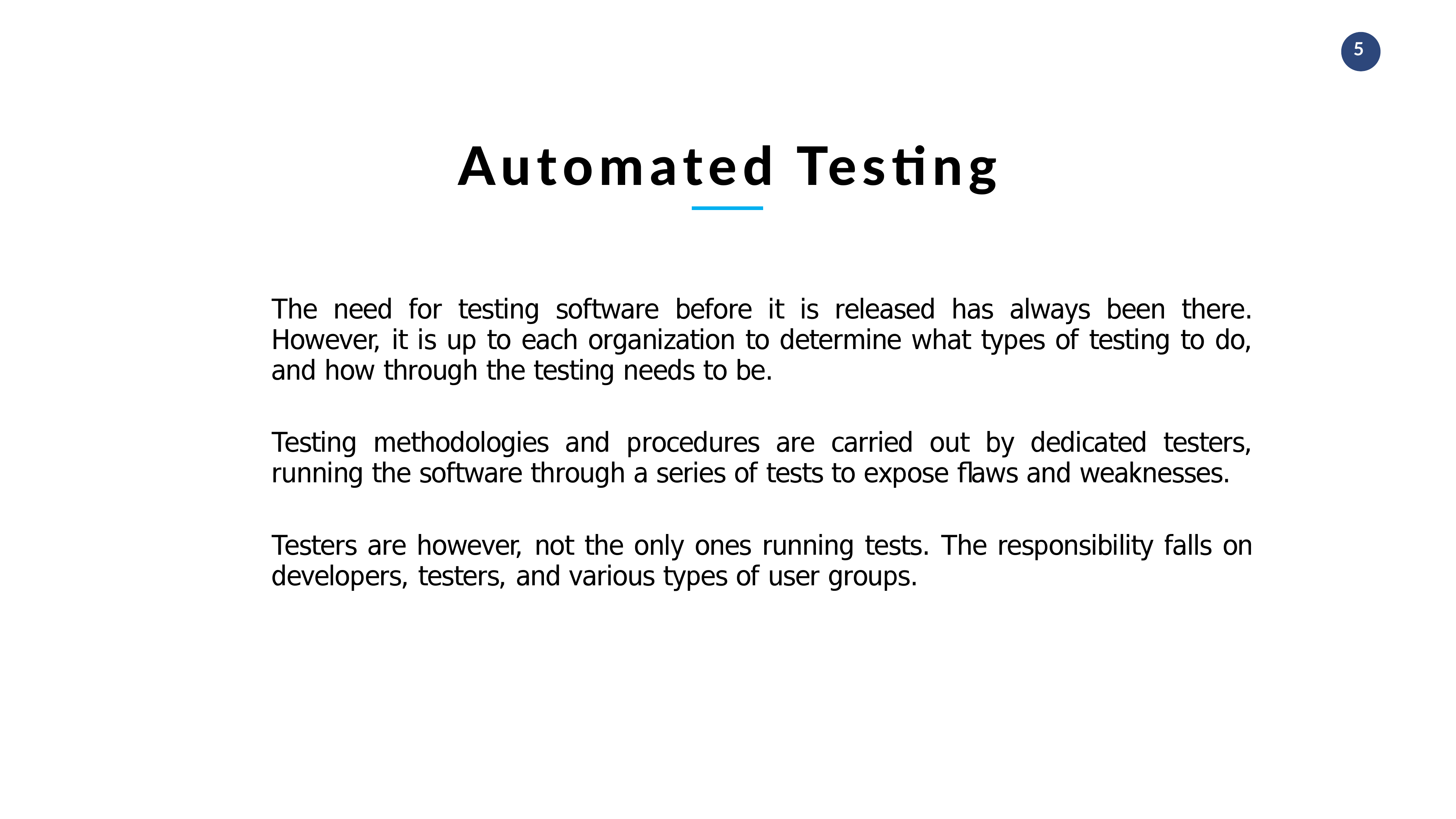

Automated Testing
The need for testing software before it is released has always been there. However, it is up to each organization to determine what types of testing to do, and how through the testing needs to be.

Testing methodologies and procedures are carried out by dedicated testers, running the software through a series of tests to expose flaws and weaknesses.

Testers are however, not the only ones running tests. The responsibility falls on developers, testers, and various types of user groups.